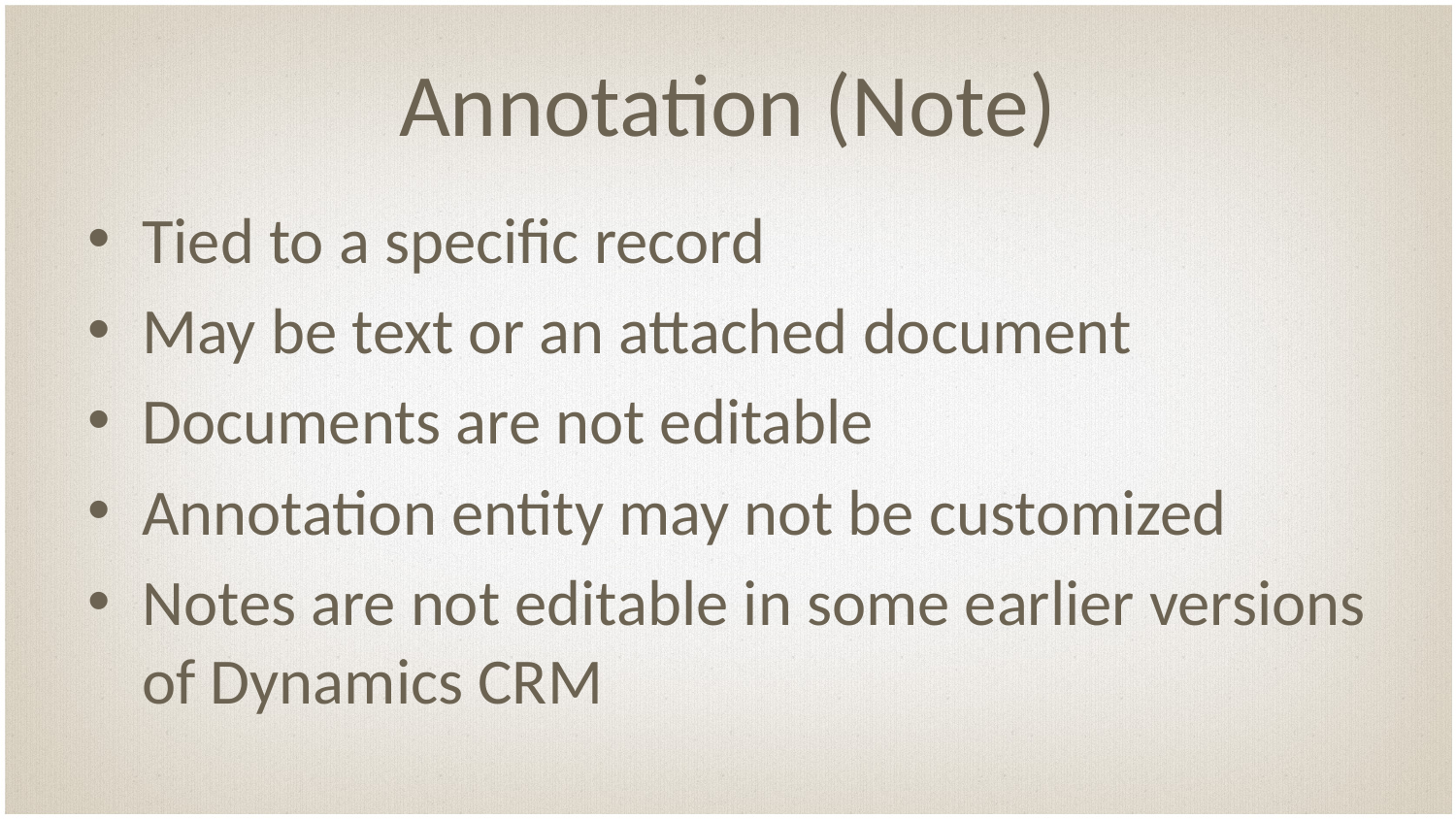

# Annotation (Note)
Tied to a specific record
May be text or an attached document
Documents are not editable
Annotation entity may not be customized
Notes are not editable in some earlier versions of Dynamics CRM